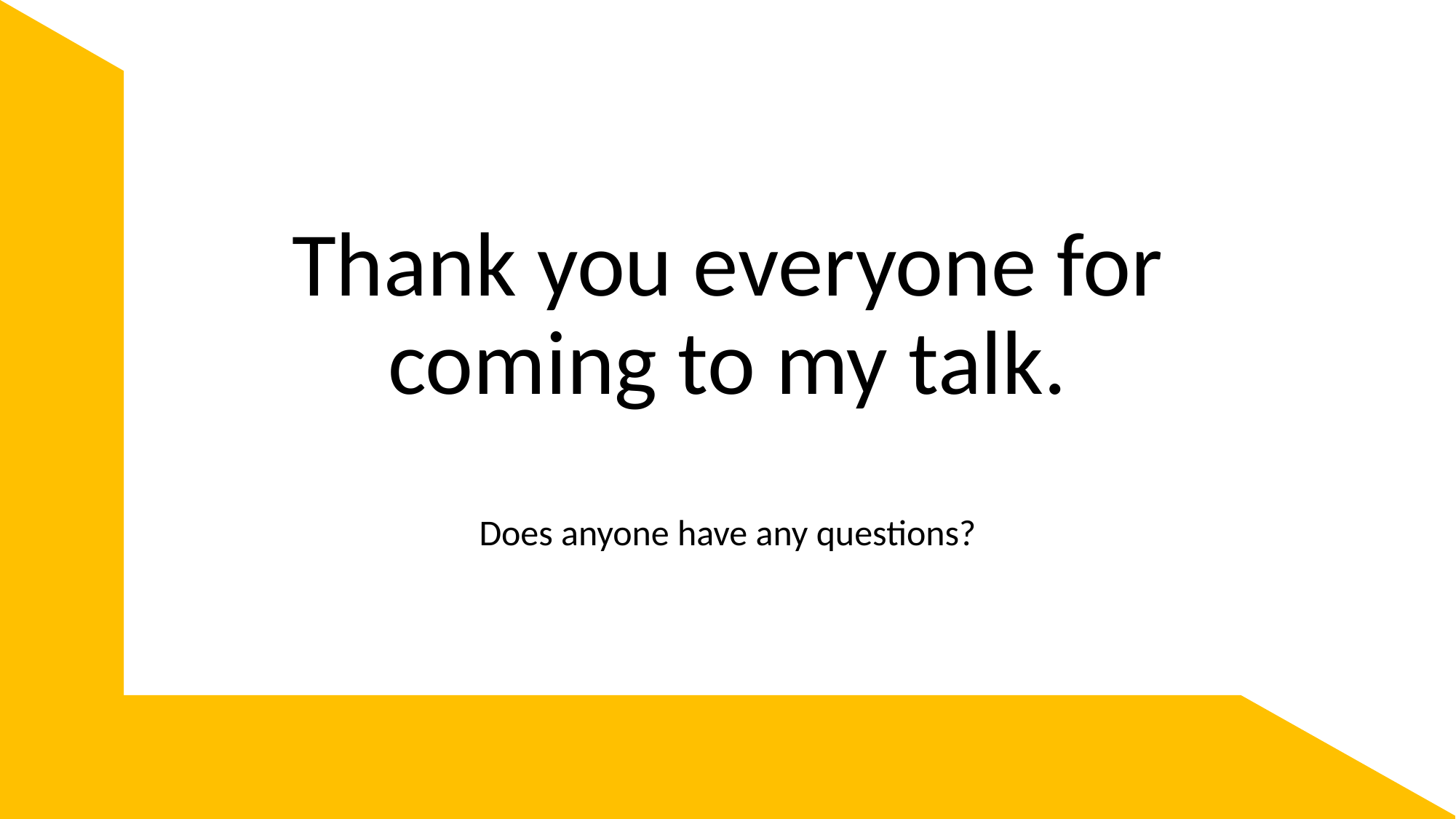

# Thank you everyone for coming to my talk.
Does anyone have any questions?